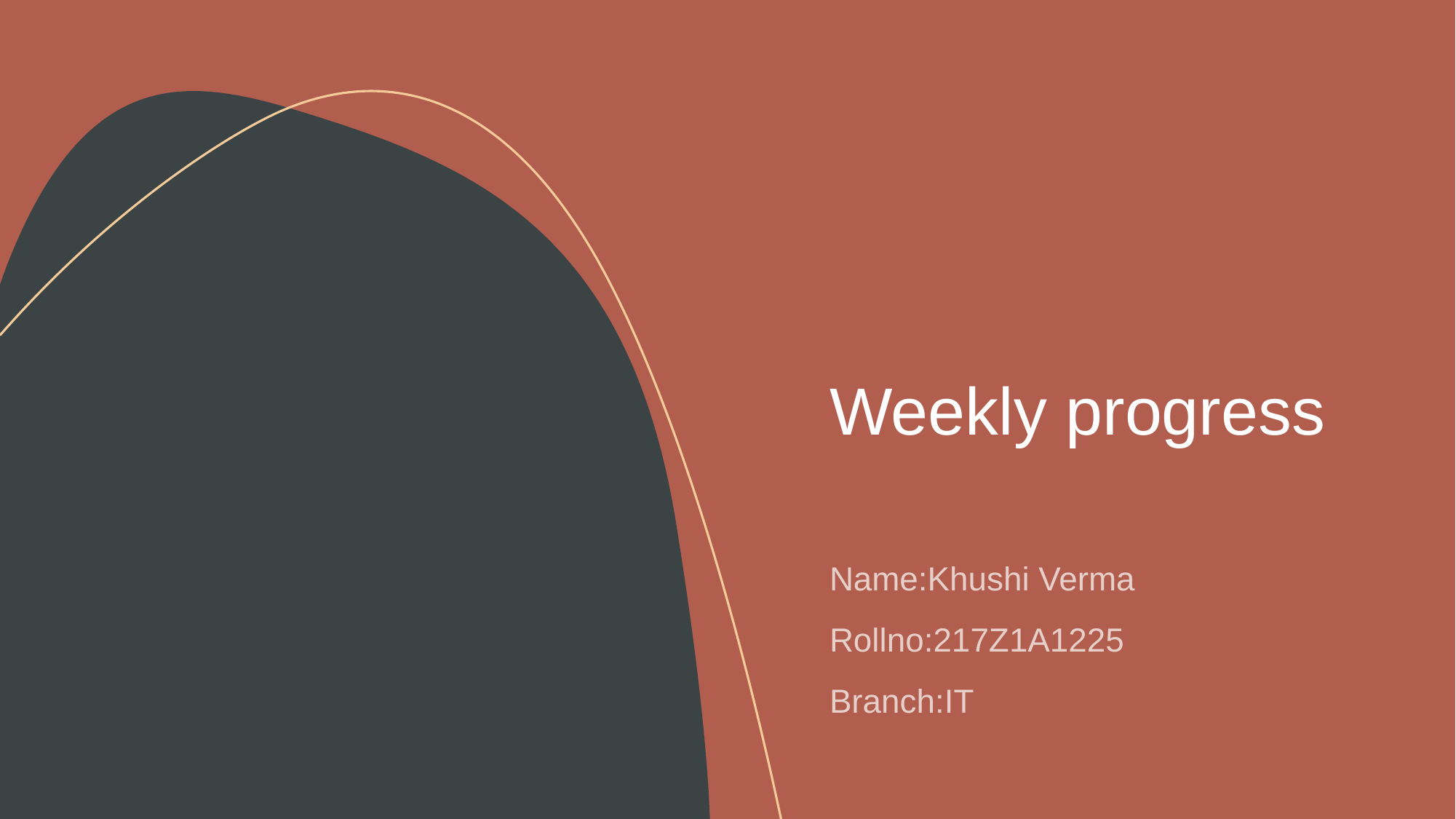

# Weekly progress
Name:Khushi Verma
Rollno:217Z1A1225
Branch:IT